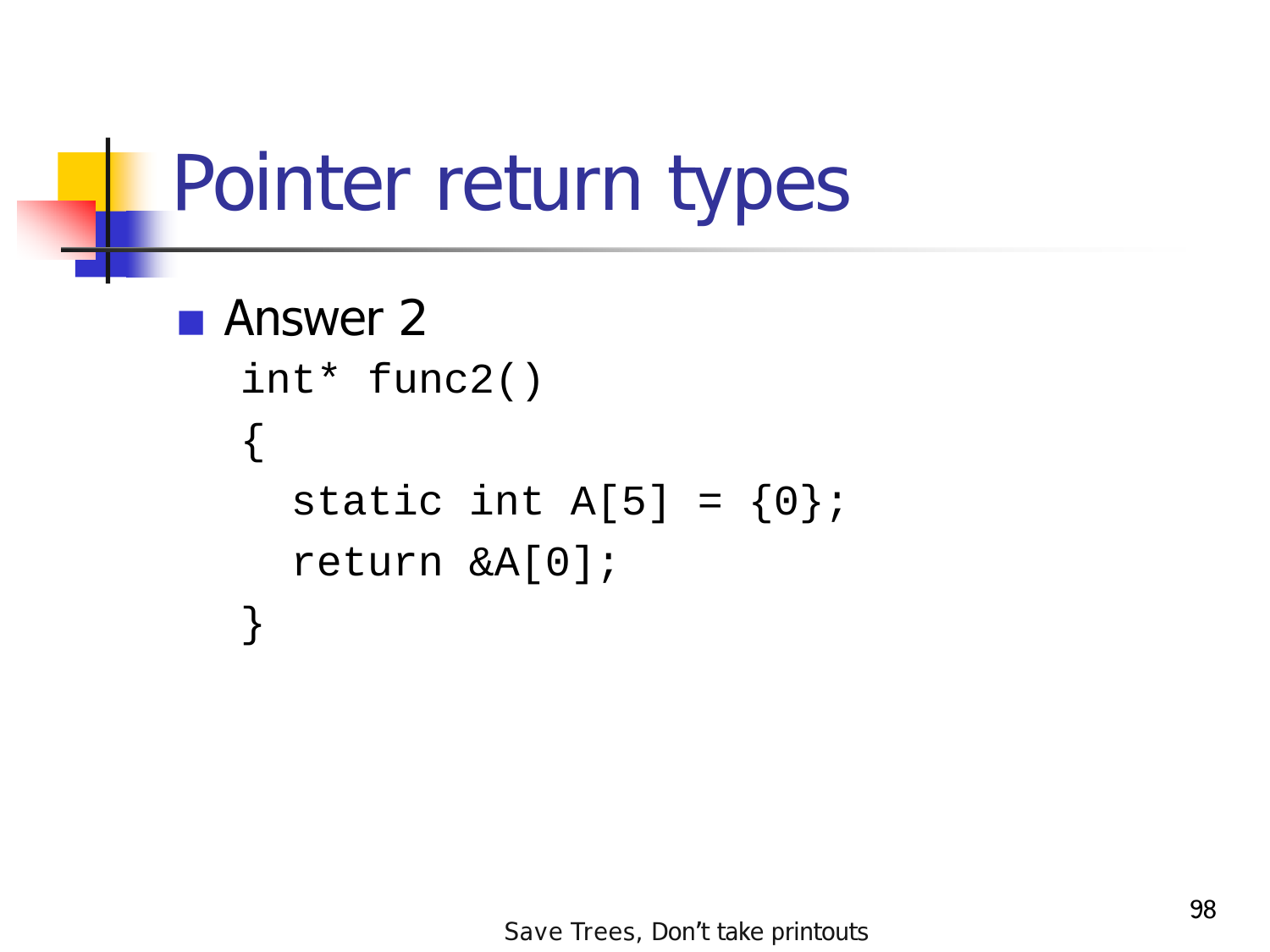

# Pointer return types
Answer 2
int* func2()
{
static int A[5] = {0};  return &A[0];
}
98
Save Trees, Don’t take printouts